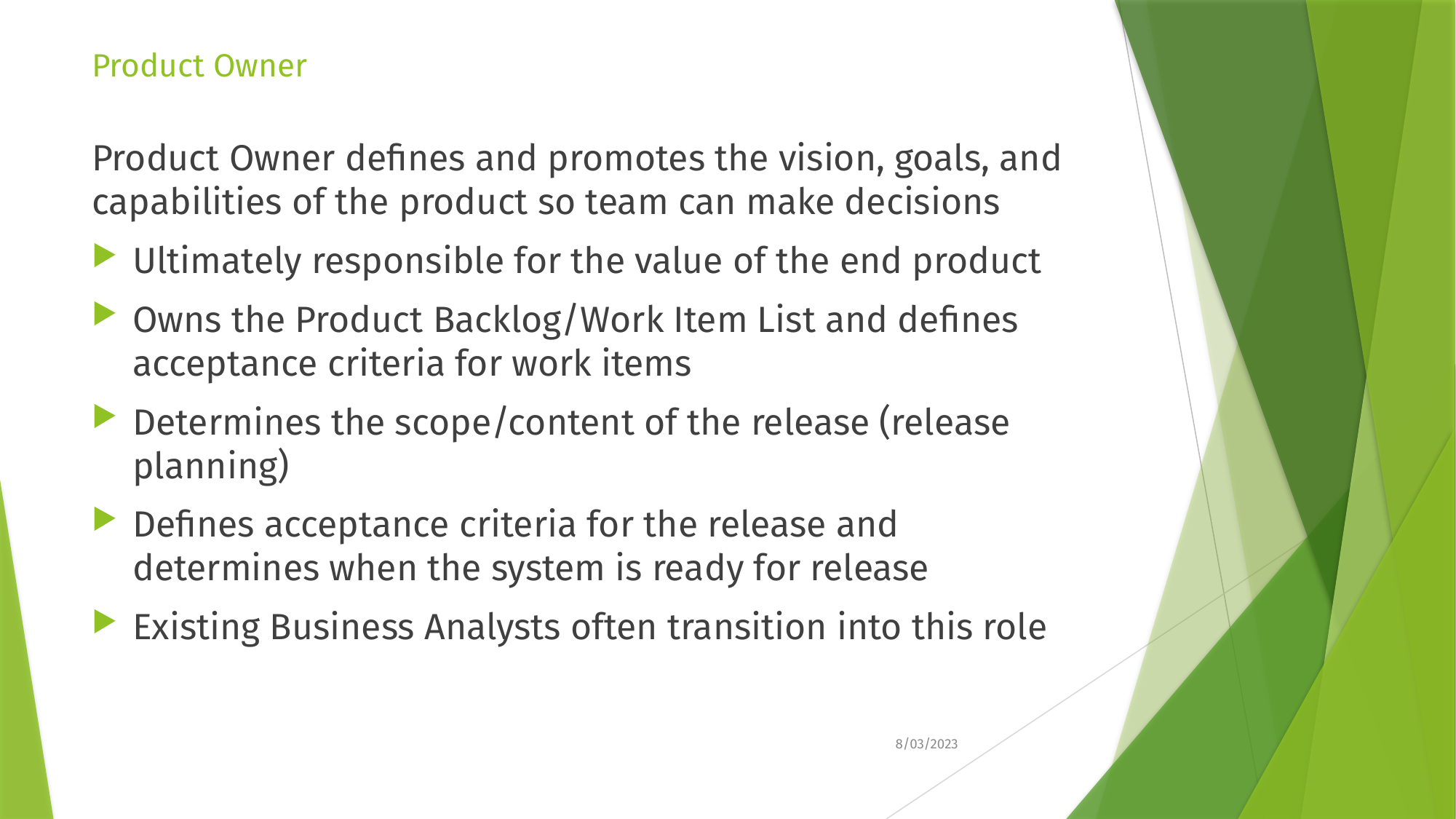

# Product Owner
Product Owner defines and promotes the vision, goals, and capabilities of the product so team can make decisions
Ultimately responsible for the value of the end product
Owns the Product Backlog/Work Item List and defines acceptance criteria for work items
Determines the scope/content of the release (release planning)
Defines acceptance criteria for the release and determines when the system is ready for release
Existing Business Analysts often transition into this role

8/03/2023